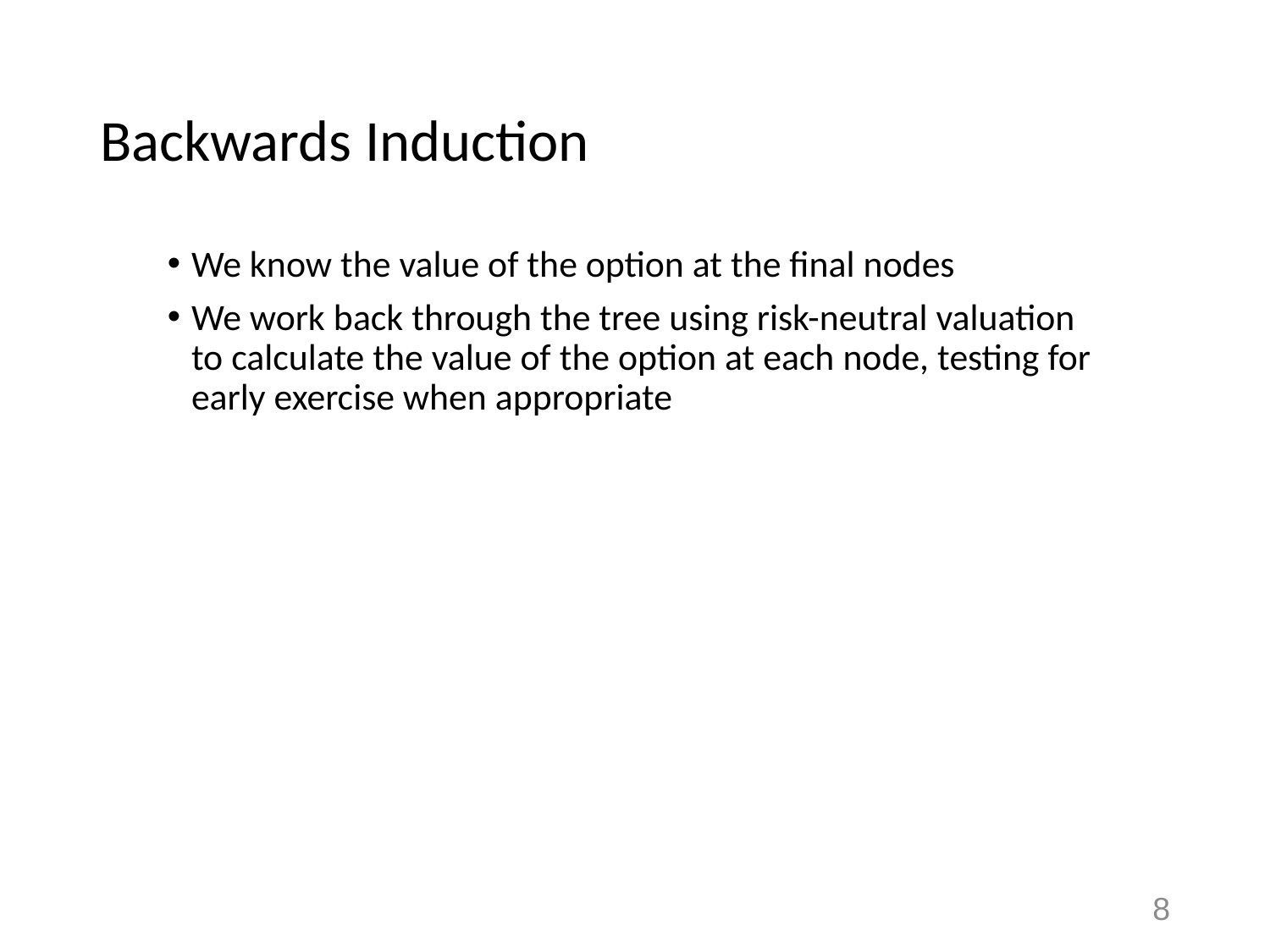

# Backwards Induction
We know the value of the option at the final nodes
We work back through the tree using risk-neutral valuation to calculate the value of the option at each node, testing for early exercise when appropriate
8